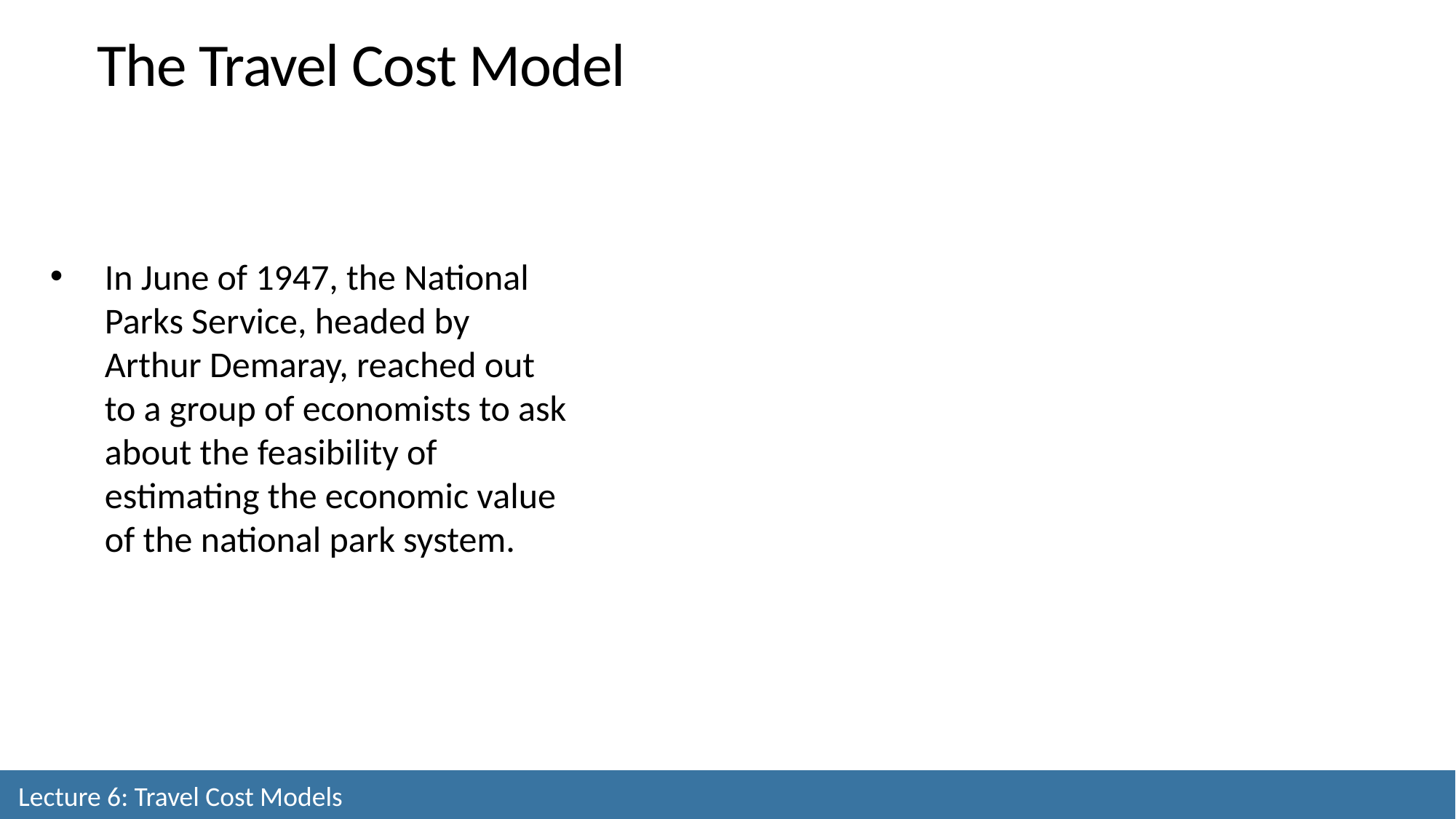

The Travel Cost Model
In June of 1947, the National Parks Service, headed by Arthur Demaray, reached out to a group of economists to ask about the feasibility of estimating the economic value of the national park system.